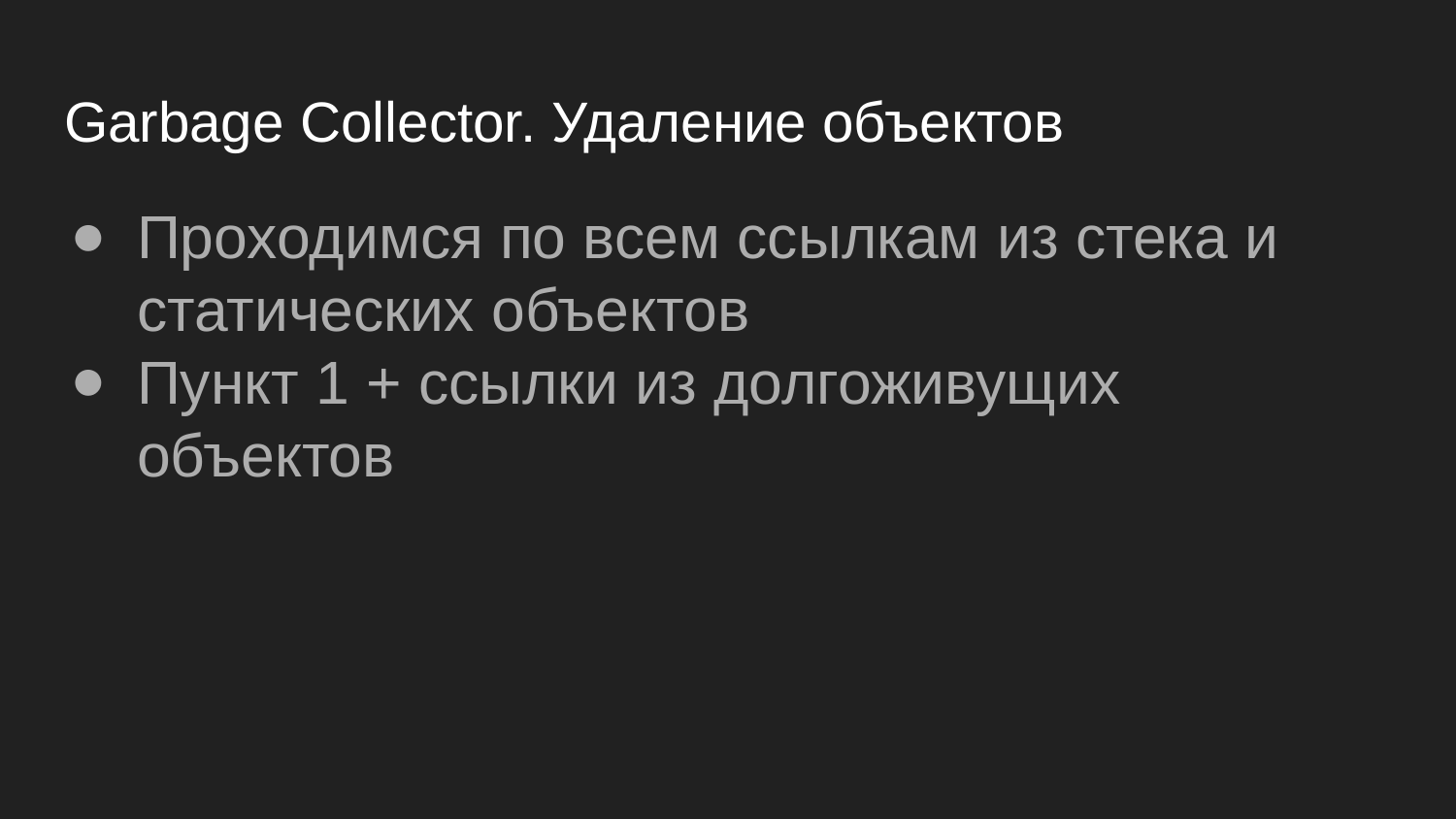

# Garbage Collector. Удаление объектов
Проходимся по всем ссылкам из стека и статических объектов
Пункт 1 + ссылки из долгоживущих объектов